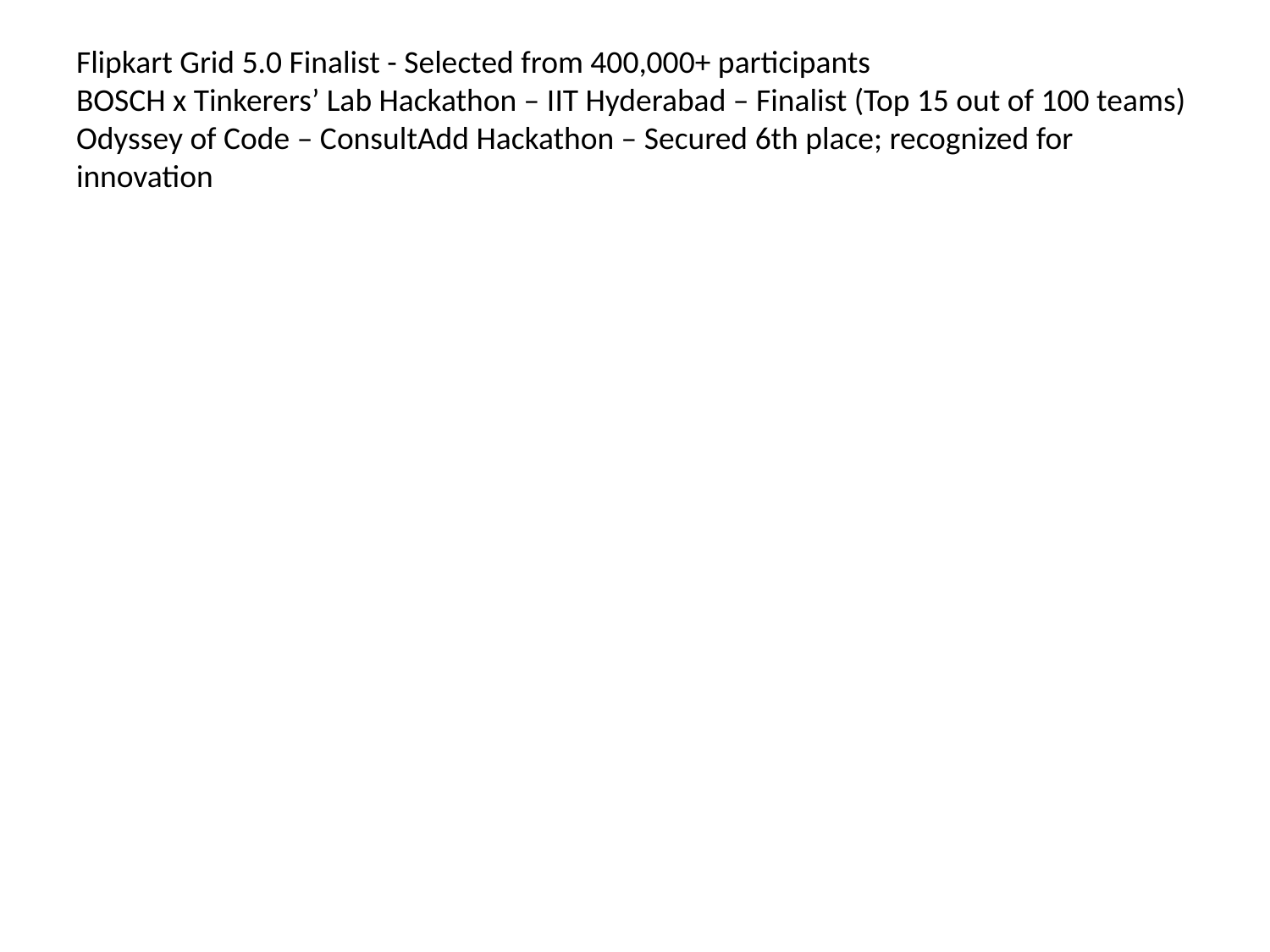

# Flipkart Grid 5.0 Finalist - Selected from 400,000+ participants
BOSCH x Tinkerers’ Lab Hackathon – IIT Hyderabad – Finalist (Top 15 out of 100 teams)
Odyssey of Code – ConsultAdd Hackathon – Secured 6th place; recognized for innovation